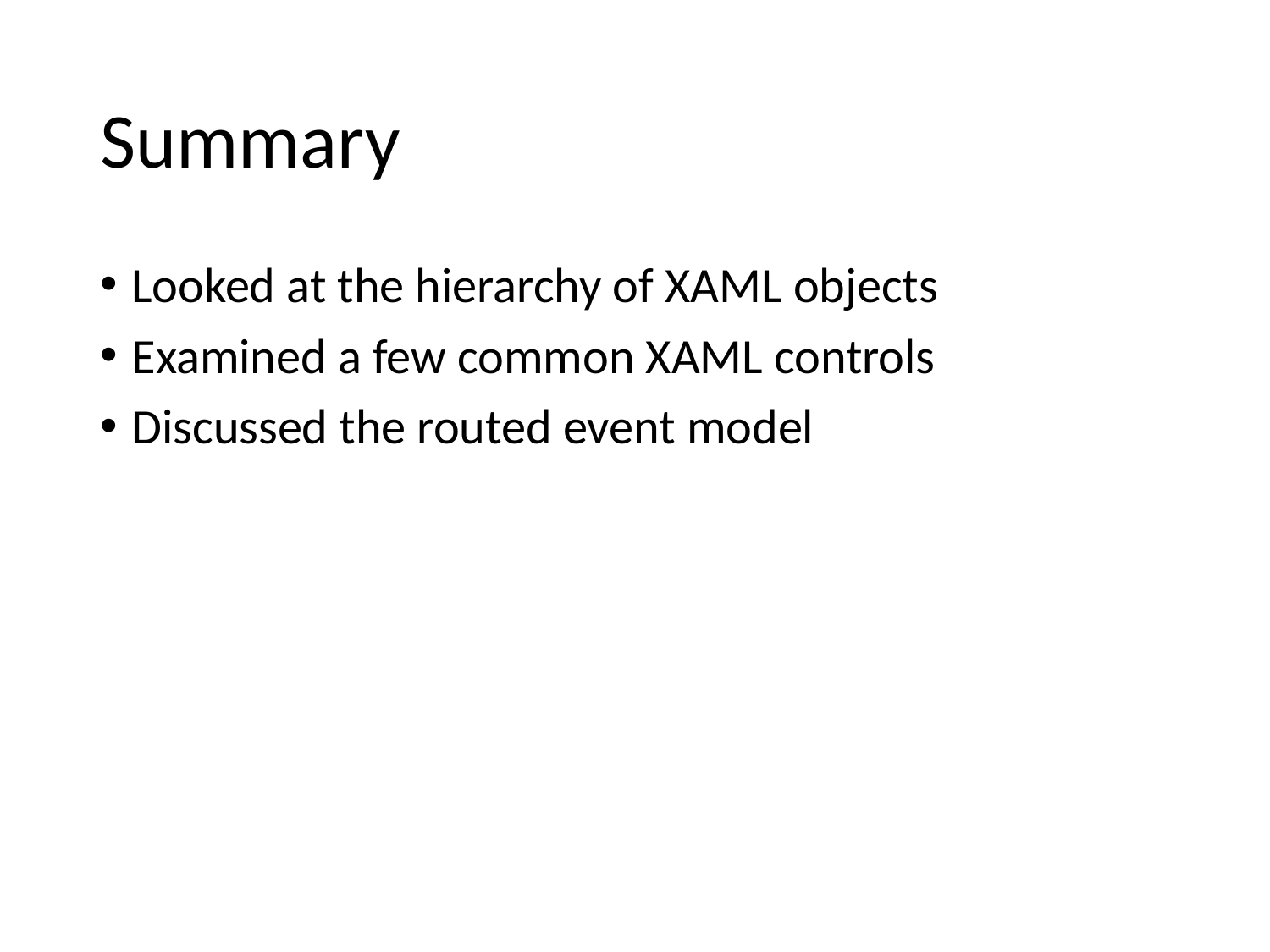

# Summary
Looked at the hierarchy of XAML objects
Examined a few common XAML controls
Discussed the routed event model